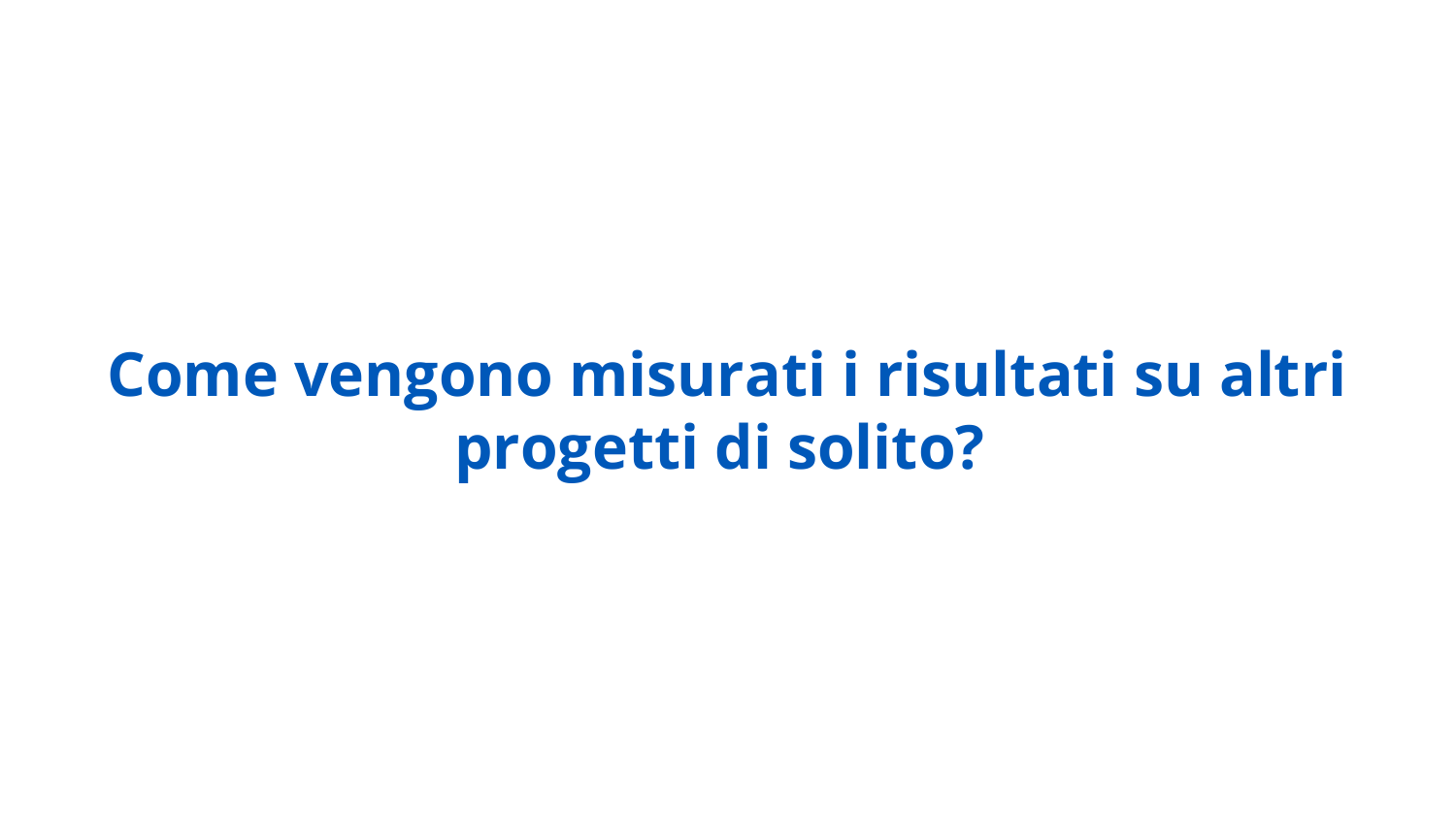

Come vengono misurati i risultati su altri progetti di solito?